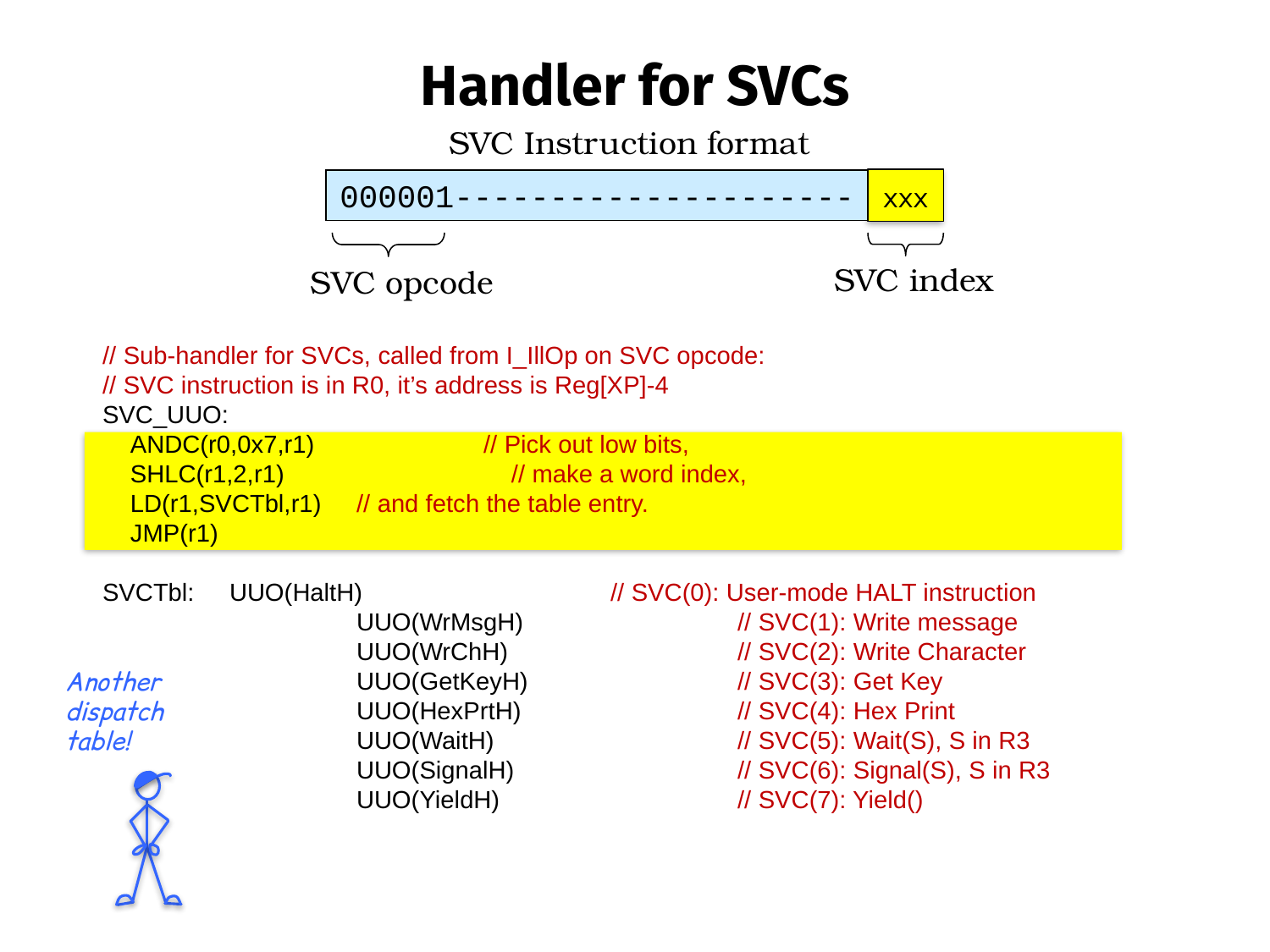

# Handler for SVCs
SVC Instruction format

xxx
000001---------------------

SVC index
SVC opcode
// Sub-handler for SVCs, called from I_IllOp on SVC opcode:
// SVC instruction is in R0, it’s address is Reg[XP]-4
SVC_UUO:
    ANDC(r0,0x7,r1)		// Pick out low bits,
    SHLC(r1,2,r1)		    // make a word index,
    LD(r1,SVCTbl,r1)     // and fetch the table entry.
    JMP(r1)

SVCTbl:	UUO(HaltH)		// SVC(0): User-mode HALT instruction
		UUO(WrMsgH)		// SVC(1): Write message
		UUO(WrChH)		// SVC(2): Write Character
		UUO(GetKeyH)		// SVC(3): Get Key
		UUO(HexPrtH)		// SVC(4): Hex Print
		UUO(WaitH)		// SVC(5): Wait(S), S in R3
		UUO(SignalH)		// SVC(6): Signal(S), S in R3
		UUO(YieldH)		// SVC(7): Yield()

Another dispatch table!